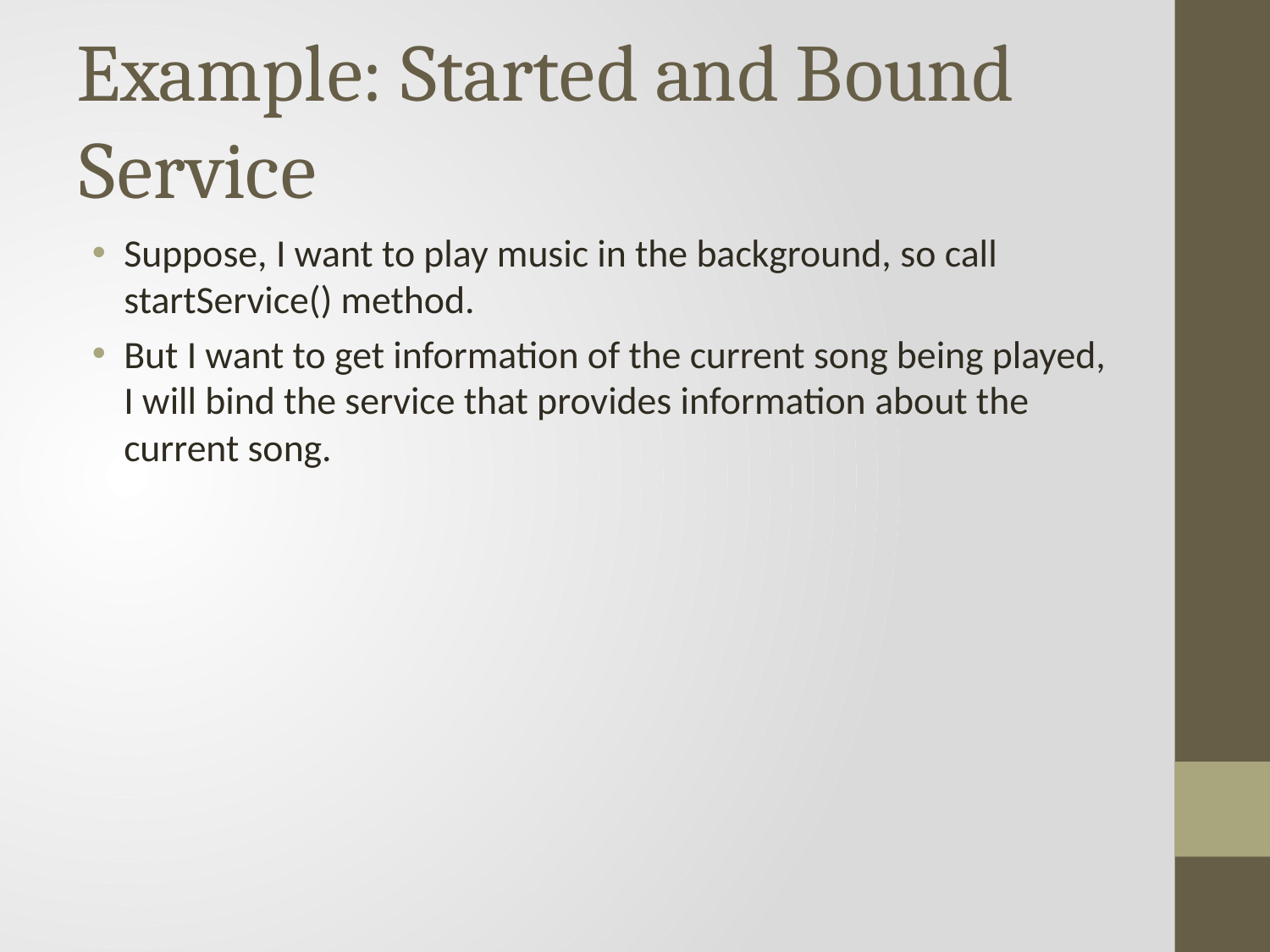

# Example: Started and Bound Service
Suppose, I want to play music in the background, so call startService() method.
But I want to get information of the current song being played, I will bind the service that provides information about the current song.